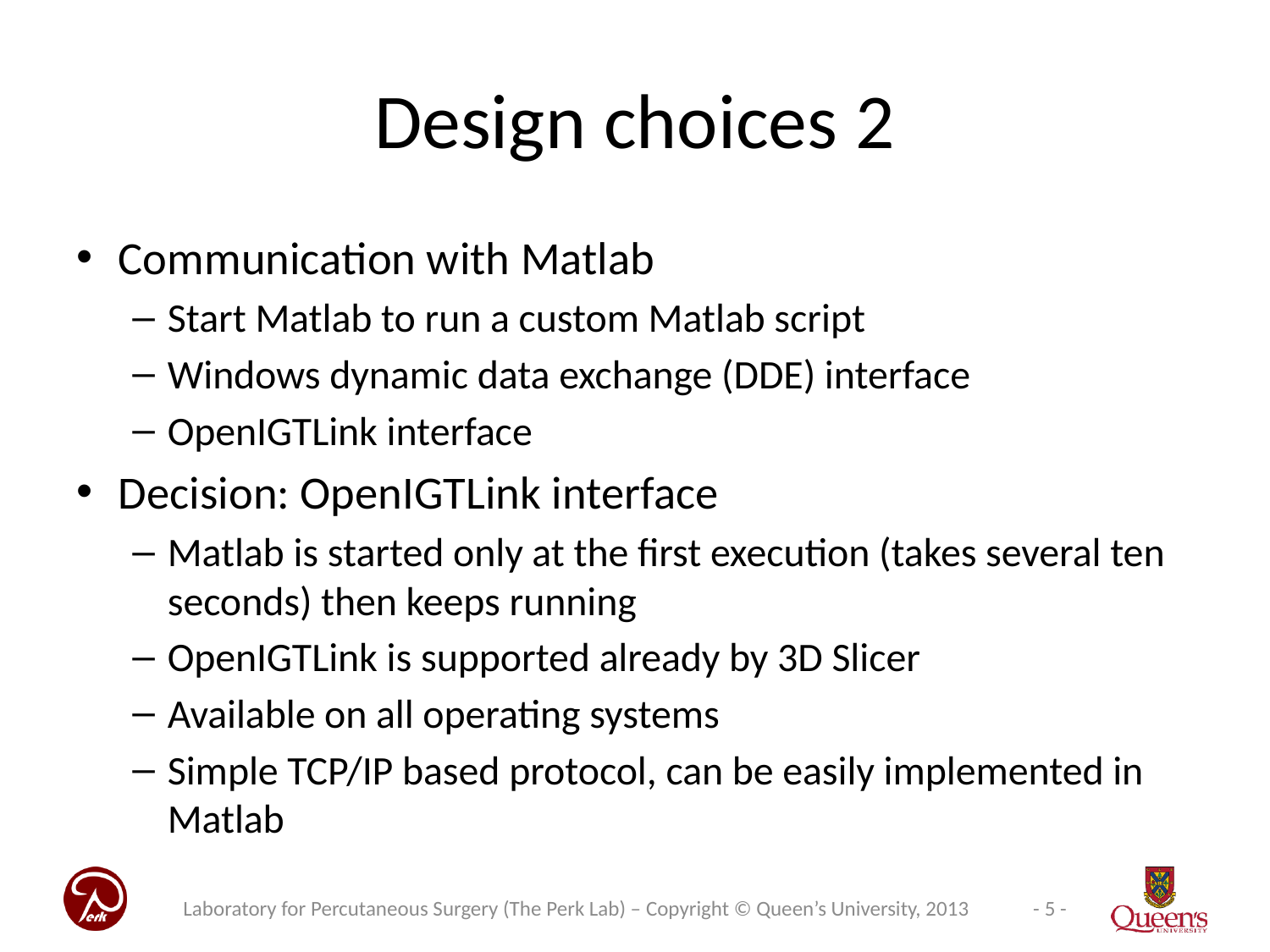

# Design choices 2
Communication with Matlab
Start Matlab to run a custom Matlab script
Windows dynamic data exchange (DDE) interface
OpenIGTLink interface
Decision: OpenIGTLink interface
Matlab is started only at the first execution (takes several ten seconds) then keeps running
OpenIGTLink is supported already by 3D Slicer
Available on all operating systems
Simple TCP/IP based protocol, can be easily implemented in Matlab
Laboratory for Percutaneous Surgery (The Perk Lab) – Copyright © Queen’s University, 2013
- 5 -